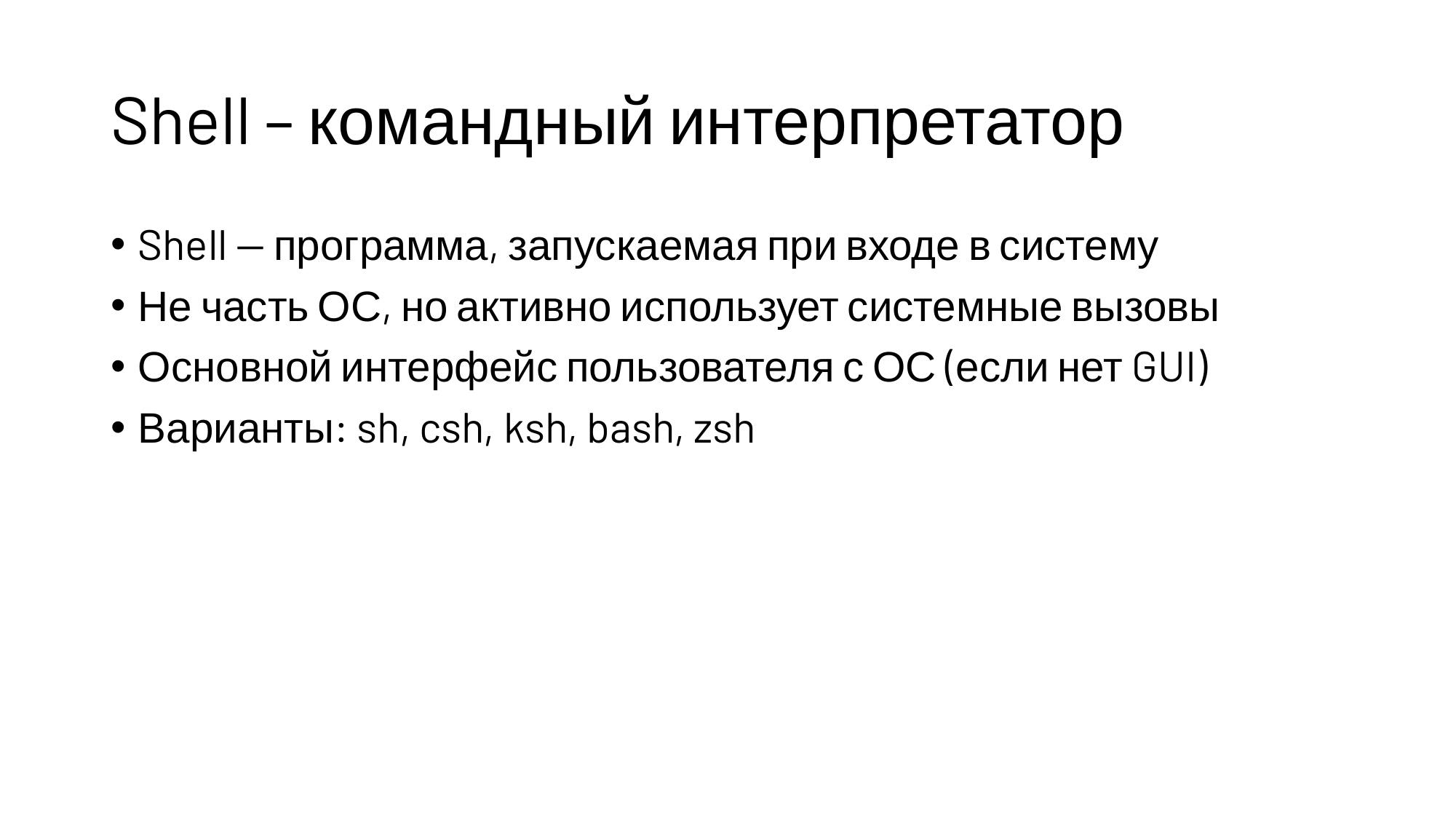

# Shell – командный интерпретатор
Shell — программа, запускаемая при входе в систему
Не часть ОС, но активно использует системные вызовы
Основной интерфейс пользователя с ОС (если нет GUI)
Варианты: sh, csh, ksh, bash, zsh